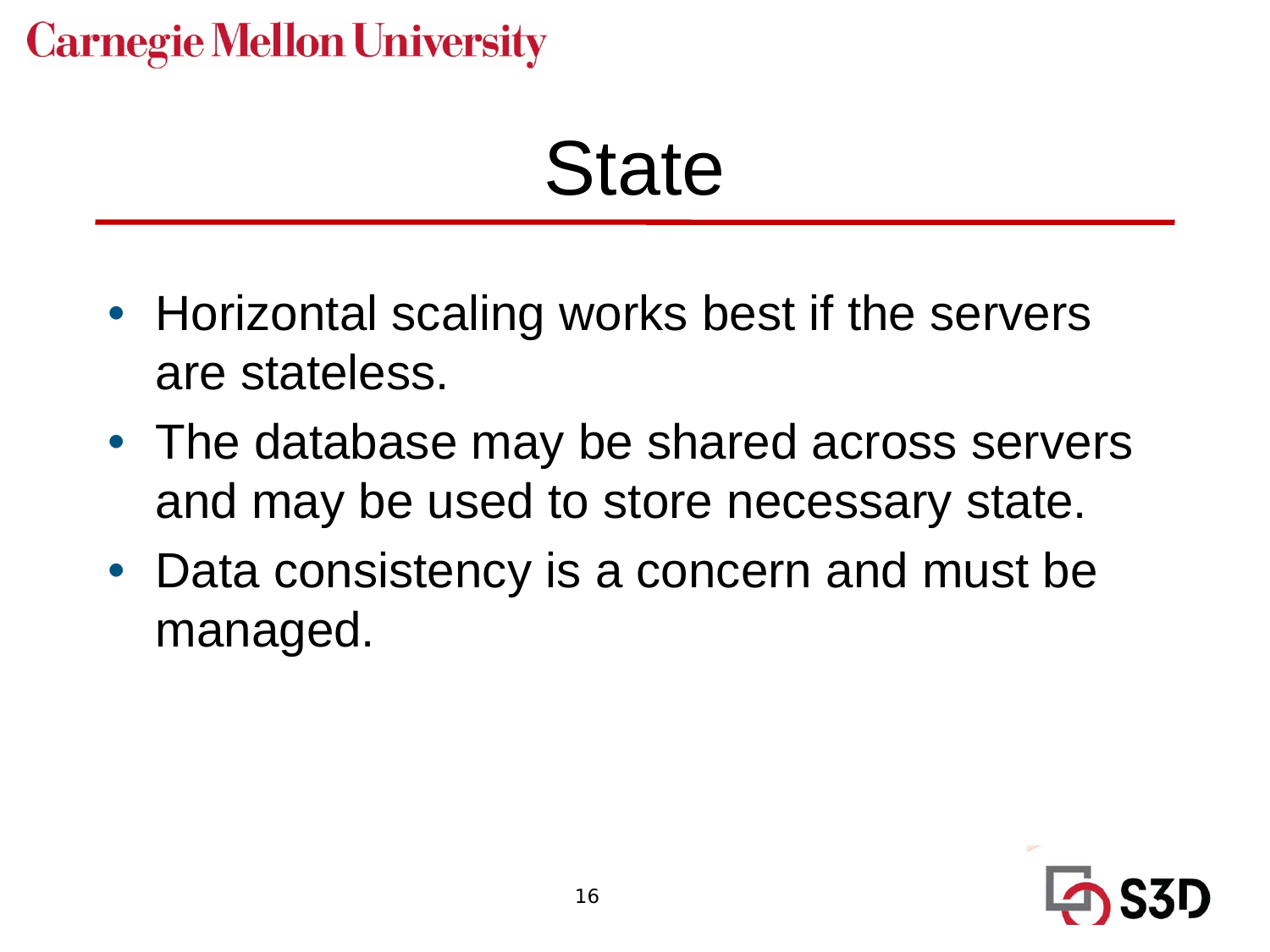

# State
Horizontal scaling works best if the servers are stateless.
The database may be shared across servers and may be used to store necessary state.
Data consistency is a concern and must be managed.